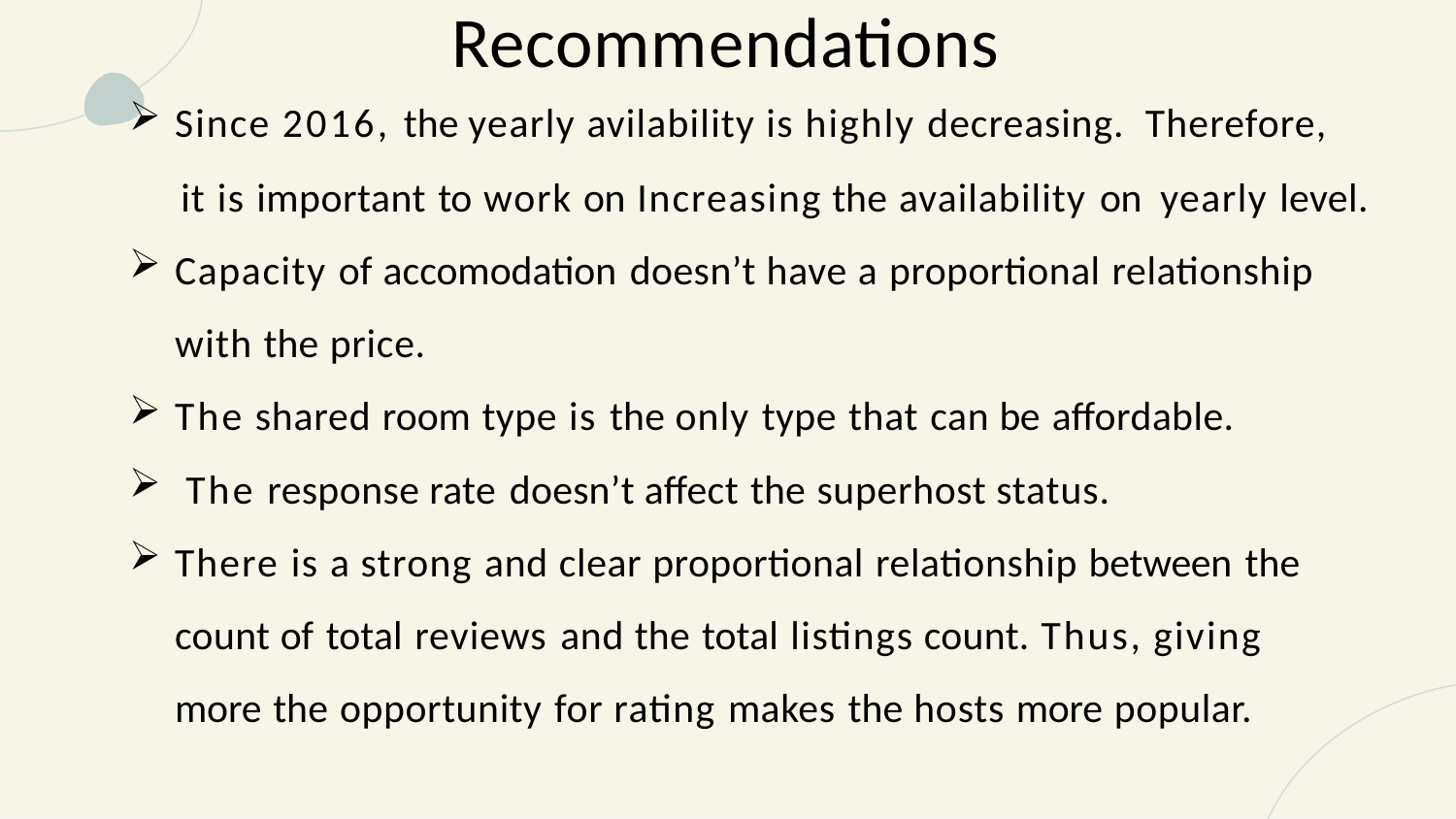

# Recommendations
Since 2016, the yearly avilability is highly decreasing.  Therefore,
     it is important to work on Increasing the availability on  yearly level.
Capacity of accomodation doesn’t have a proportional relationship
with the price.
The shared room type is the only type that can be affordable.
The response rate doesn’t affect the superhost status.
There is a strong and clear proportional relationship between the  count of total reviews and the total listings count. Thus, giving  more the opportunity for rating makes the hosts more popular.